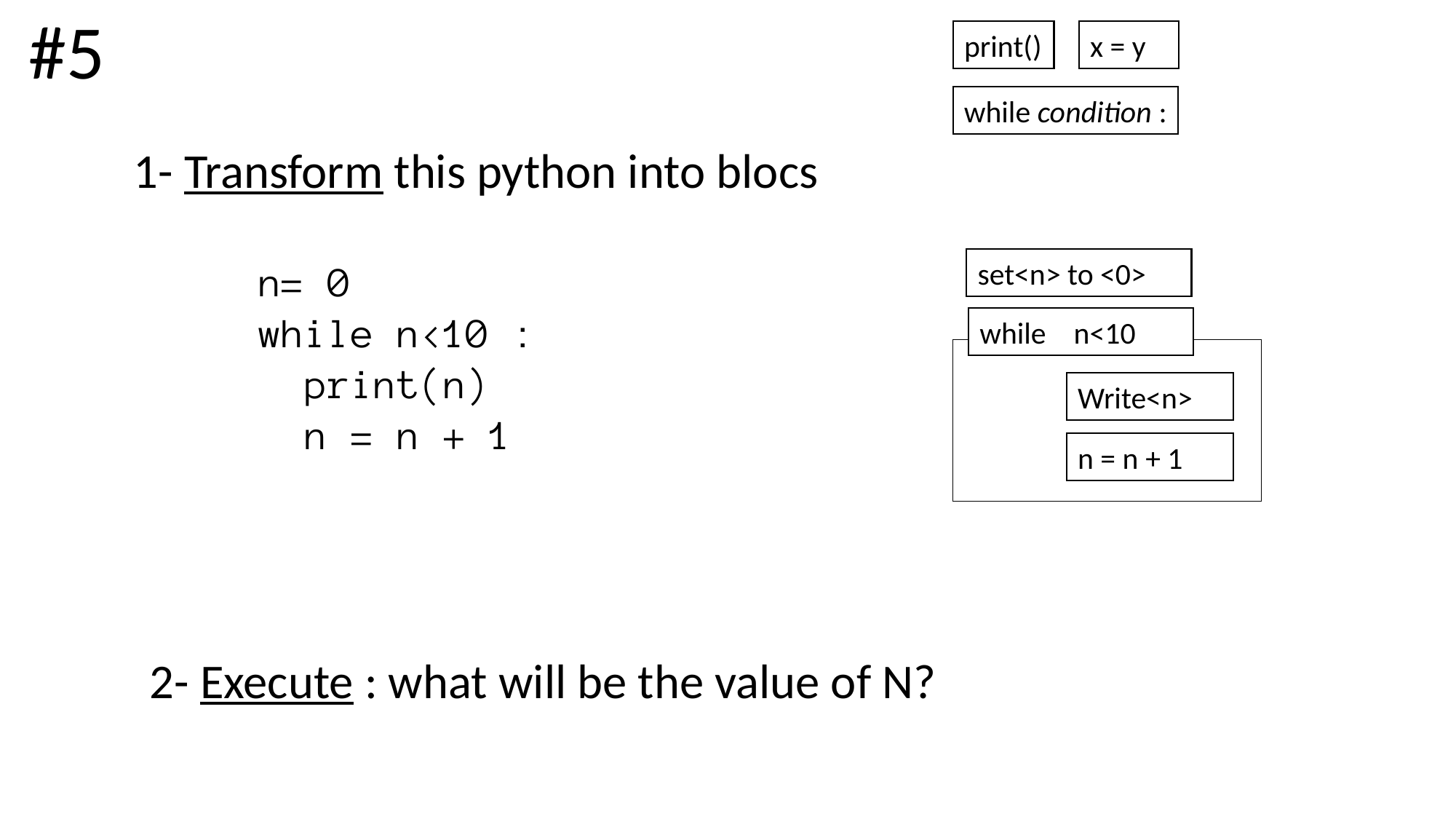

#5
print()
x = y
while condition :
1- Transform this python into blocs
n= 0
while n<10 :
  print(n)
  n = n + 1
set<n> to <0>
while    n<10

Write<n>
n = n + 1
2- Execute : what will be the value of N?